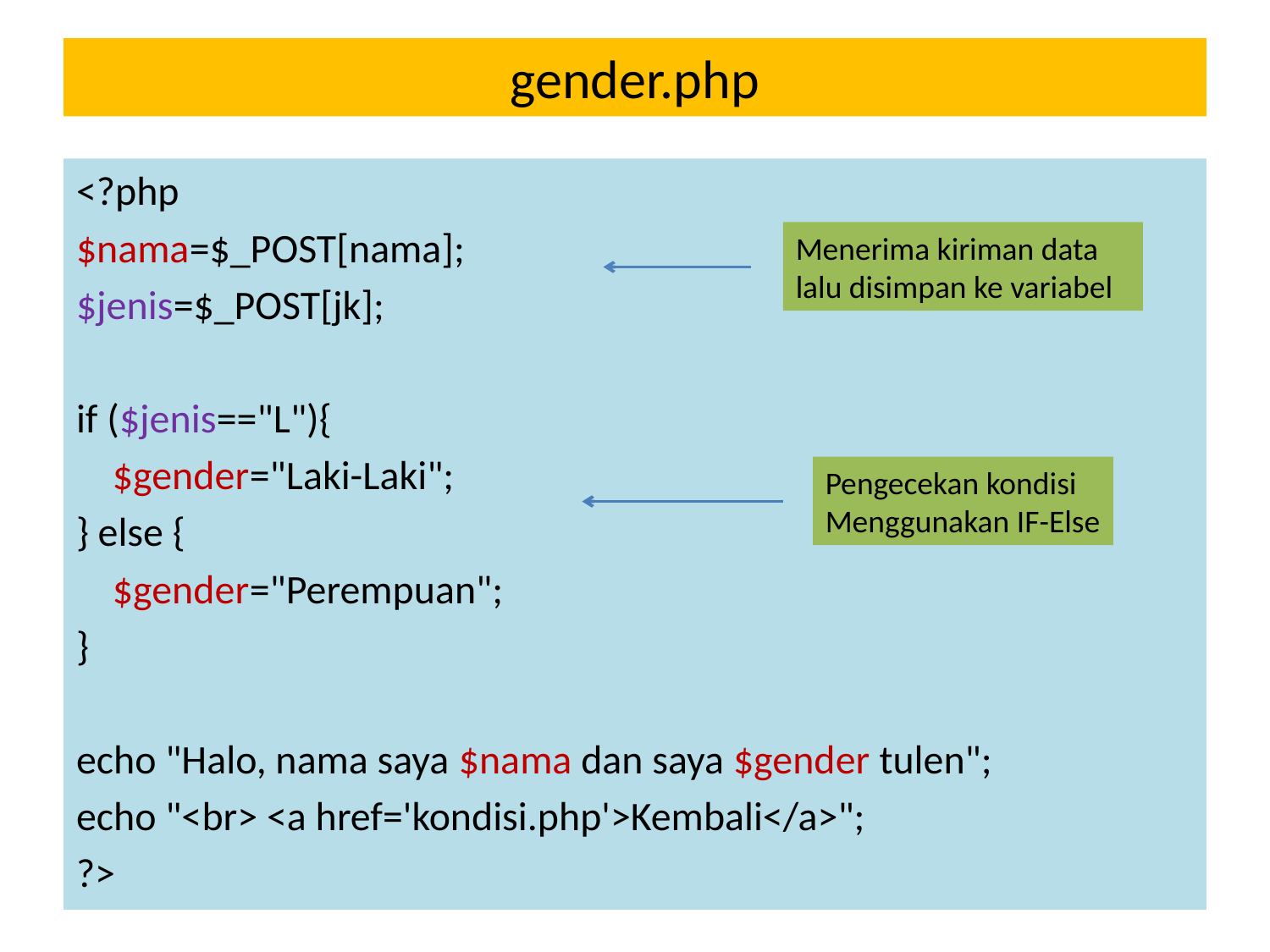

# gender.php
<?php
$nama=$_POST[nama];
$jenis=$_POST[jk];

if ($jenis=="L"){
    $gender="Laki-Laki";
} else {
    $gender="Perempuan";
}

echo "Halo, nama saya $nama dan saya $gender tulen";
echo "<br> <a href='kondisi.php'>Kembali</a>";
?>
Menerima kiriman data lalu disimpan ke variabel
Pengecekan kondisi
Menggunakan IF-Else